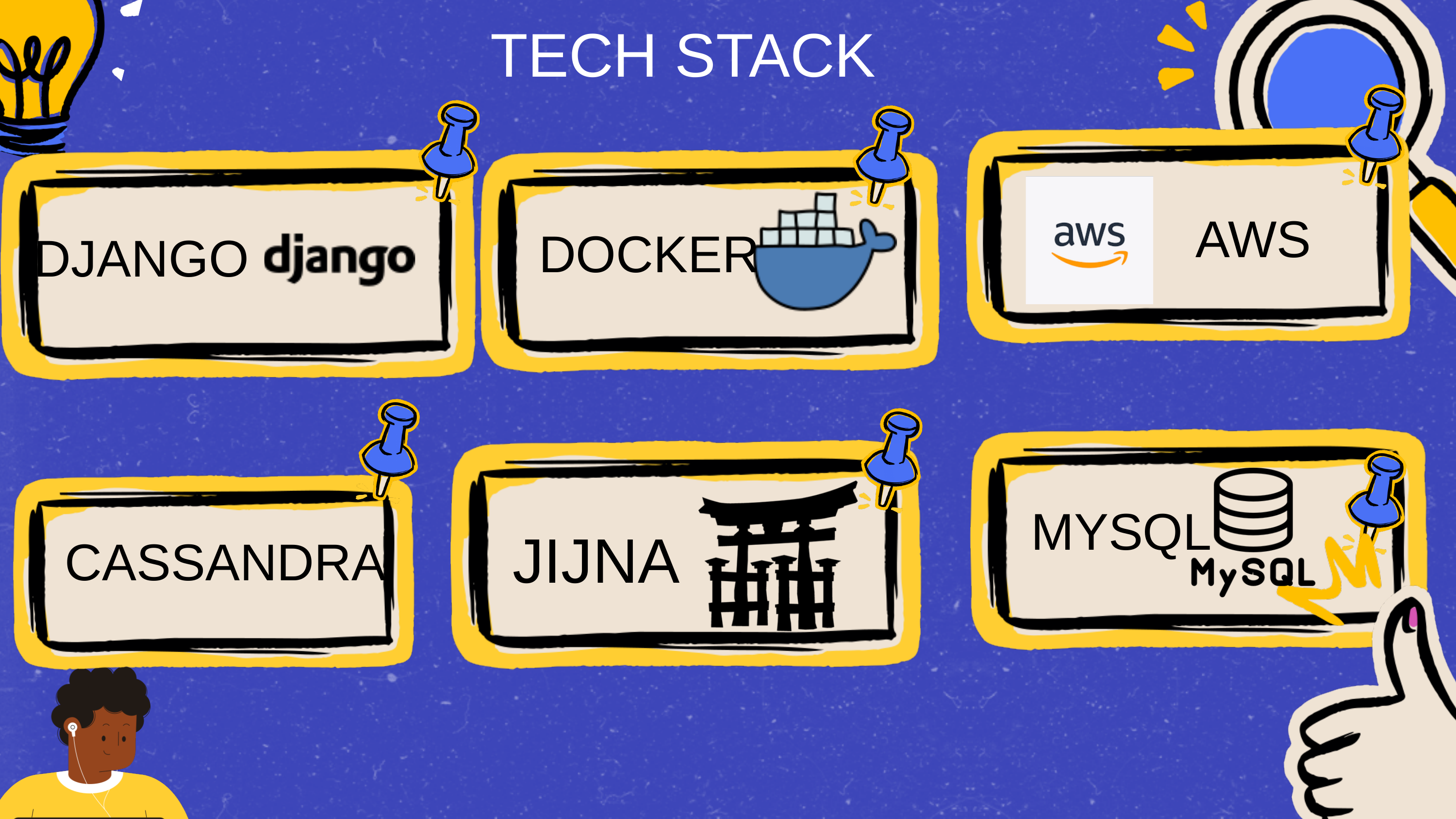

TECH STACK

AWS
DOCKER
DJANGO

MYSQL

JIJNA
CASSANDRA